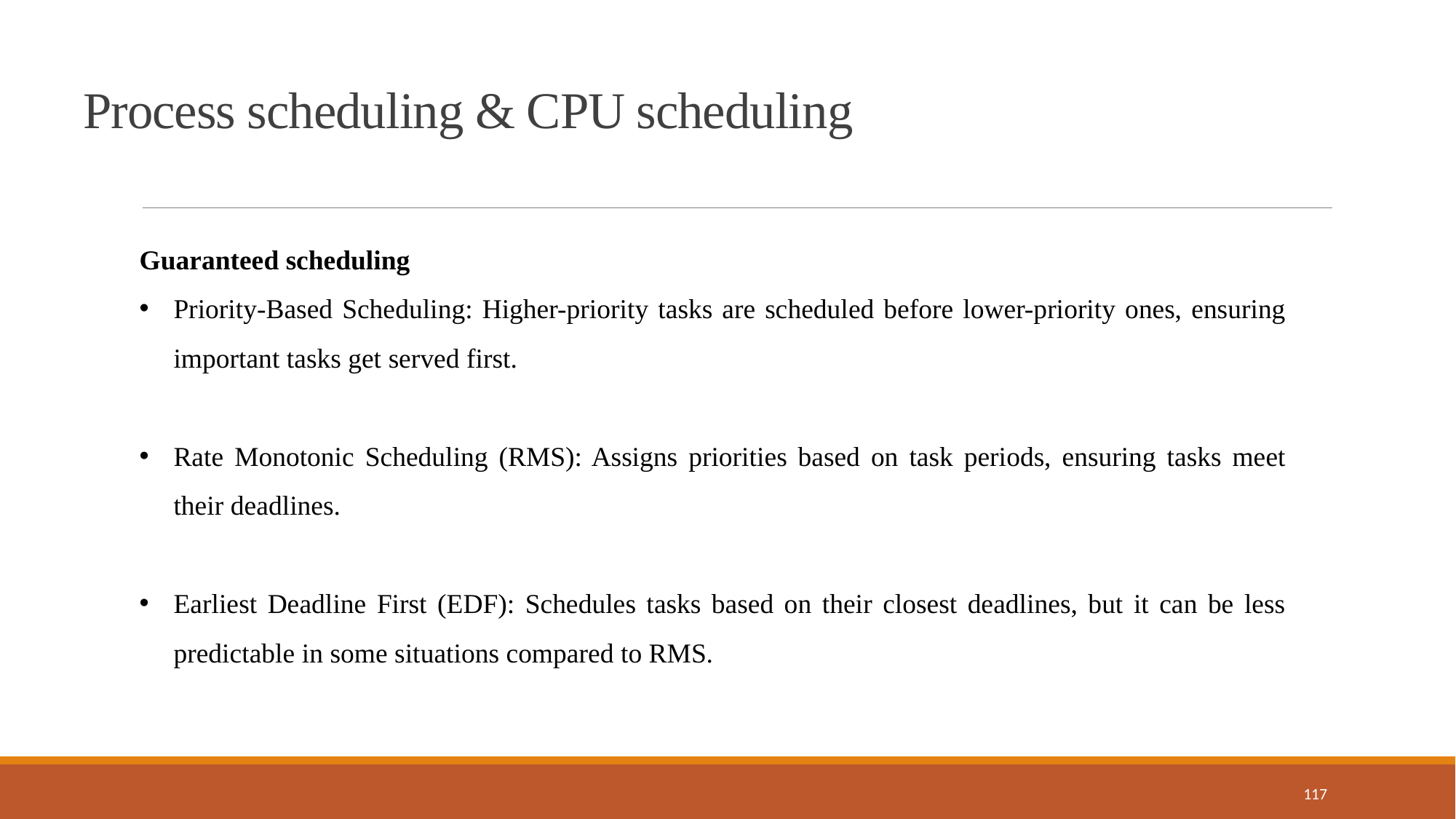

Process scheduling & CPU scheduling
Guaranteed scheduling
Priority-Based Scheduling: Higher-priority tasks are scheduled before lower-priority ones, ensuring important tasks get served first.

Rate Monotonic Scheduling (RMS): Assigns priorities based on task periods, ensuring tasks meet their deadlines.

Earliest Deadline First (EDF): Schedules tasks based on their closest deadlines, but it can be less predictable in some situations compared to RMS.

117